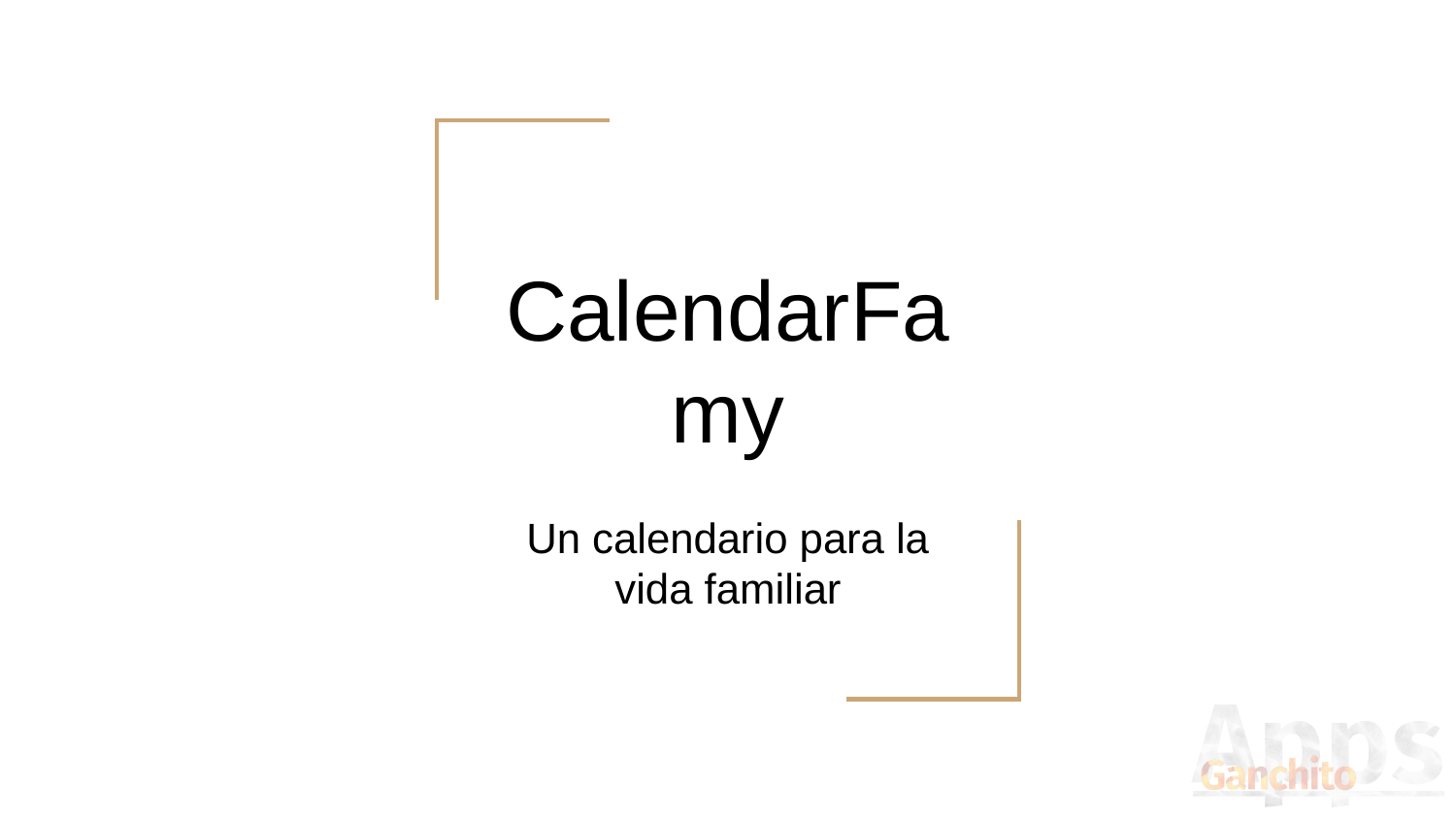

# CalendarFamy
Un calendario para la vida familiar